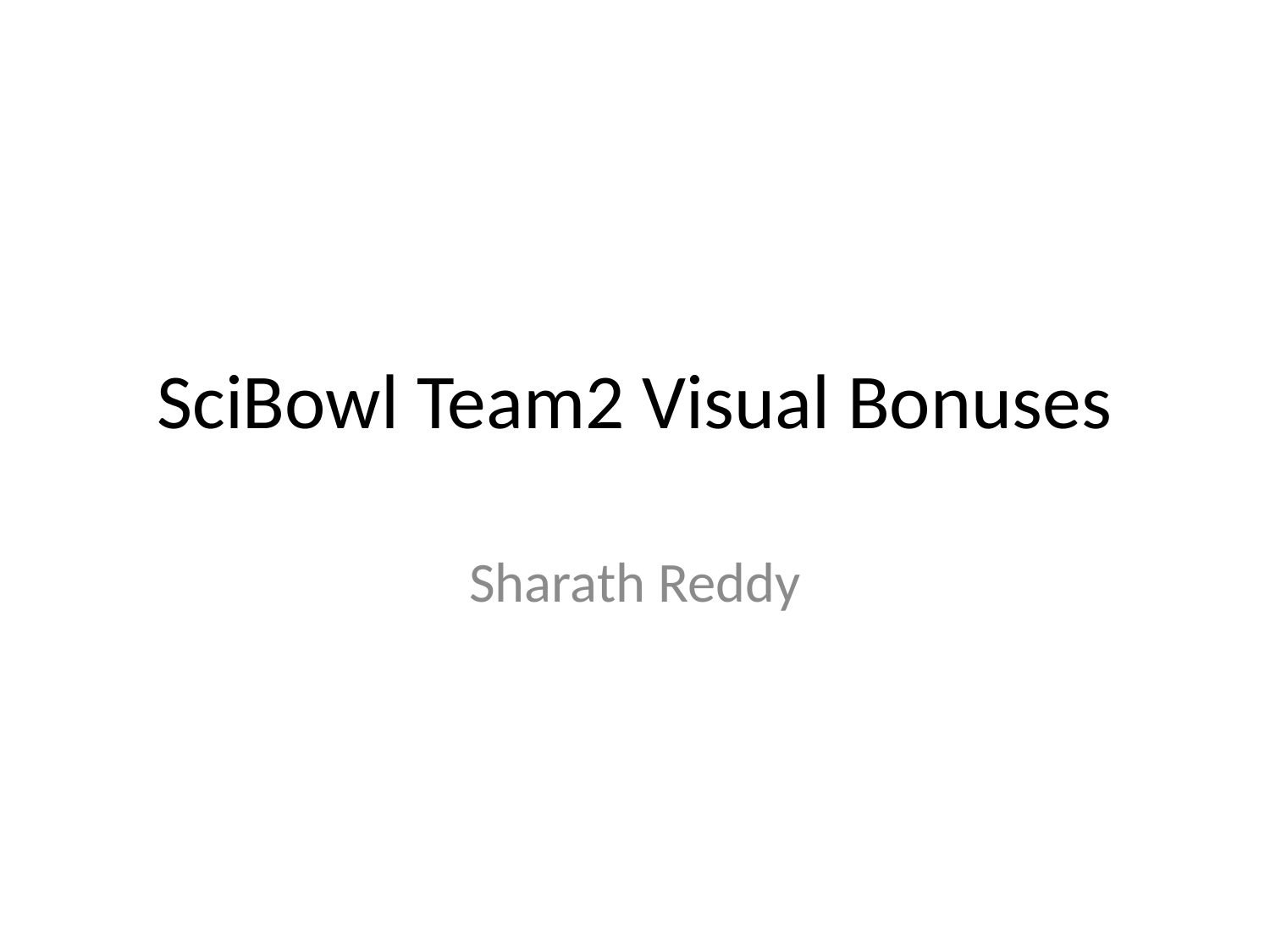

# SciBowl Team2 Visual Bonuses
Sharath Reddy